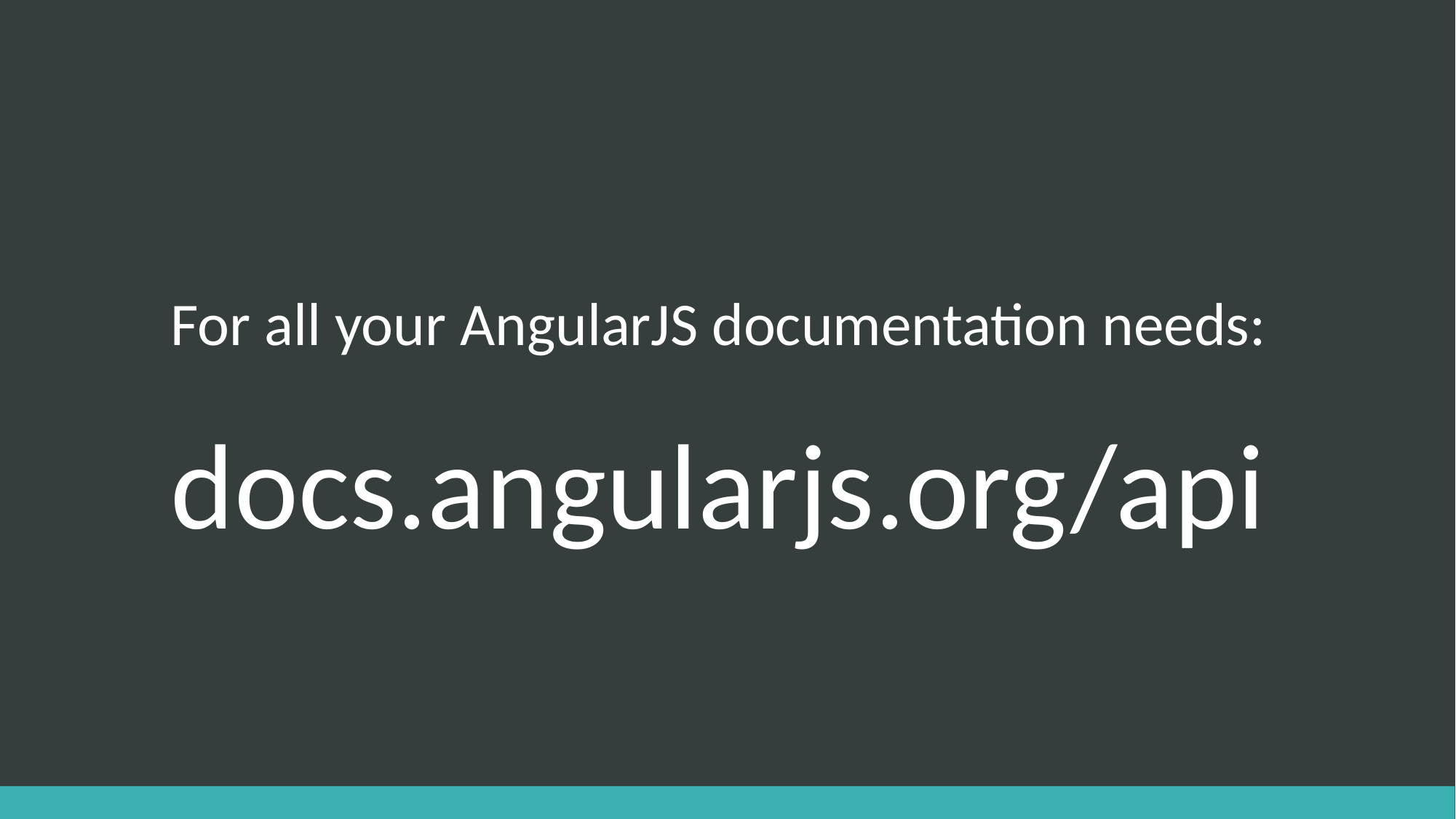

# For all your AngularJS documentation needs: docs.angularjs.org/api